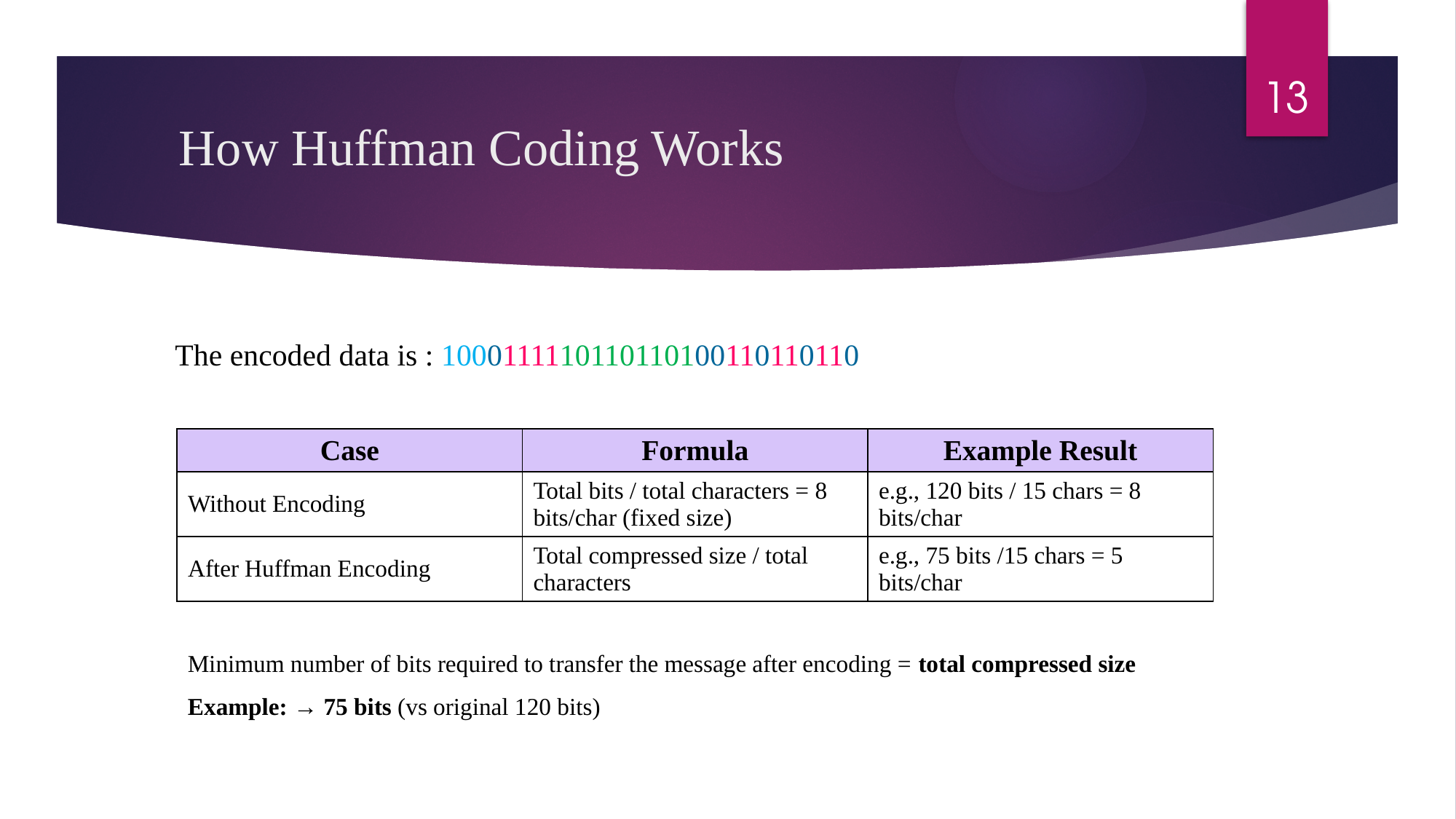

13
# How Huffman Coding Works
The encoded data is : 1000111110110110100110110110
| Case | Formula | Example Result |
| --- | --- | --- |
| Without Encoding | Total bits / total characters = 8 bits/char (fixed size) | e.g., 120 bits / 15 chars = 8 bits/char |
| After Huffman Encoding | Total compressed size / total characters | e.g., 75 bits /15 chars = 5 bits/char |

Minimum number of bits required to transfer the message after encoding = total compressed size
Example: → 75 bits (vs original 120 bits)